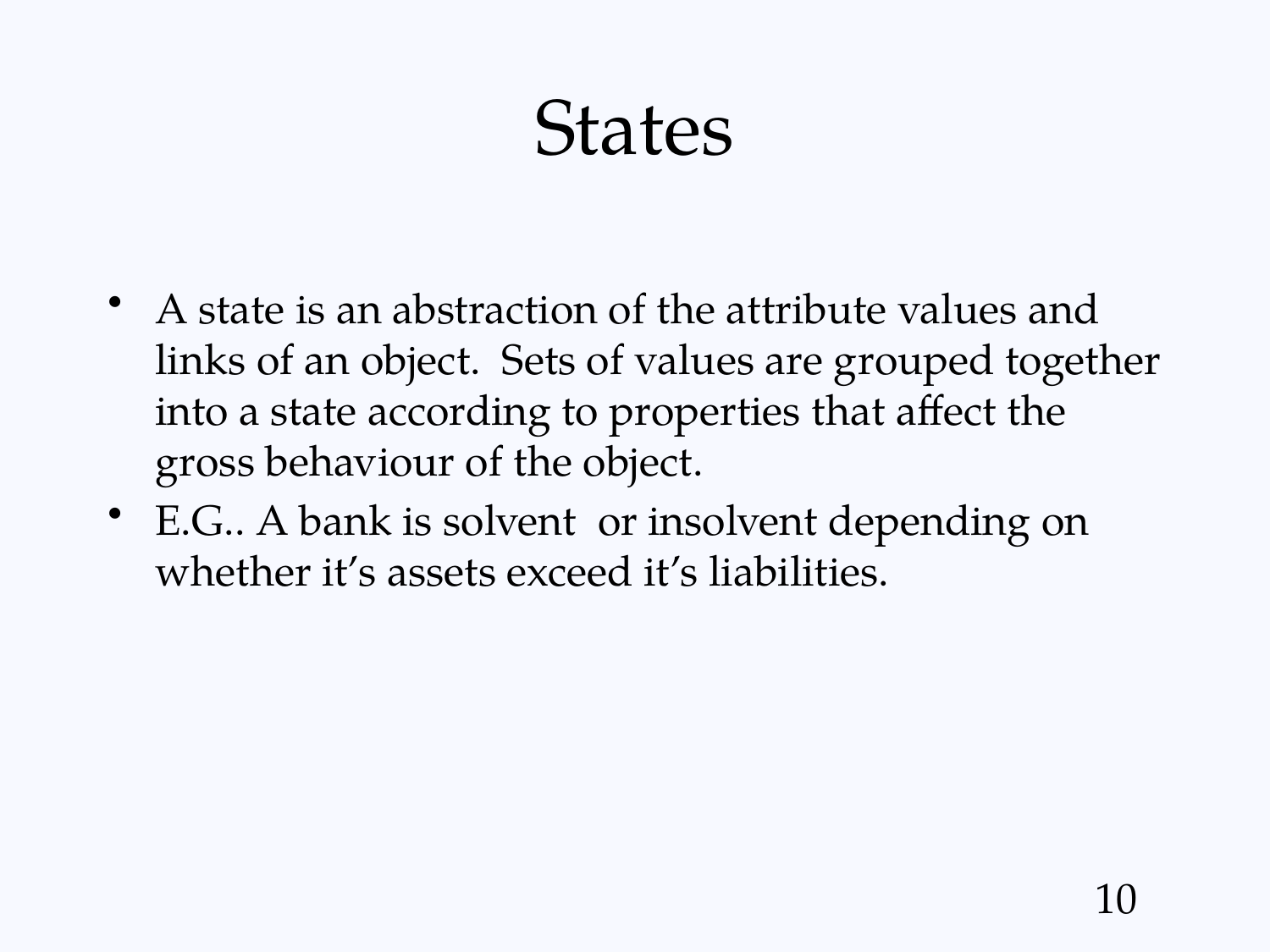

# States
A state is an abstraction of the attribute values and links of an object.  Sets of values are grouped together into a state according to properties that affect the gross behaviour of the object.
E.G.. A bank is solvent  or insolvent depending on whether it’s assets exceed it’s liabilities.